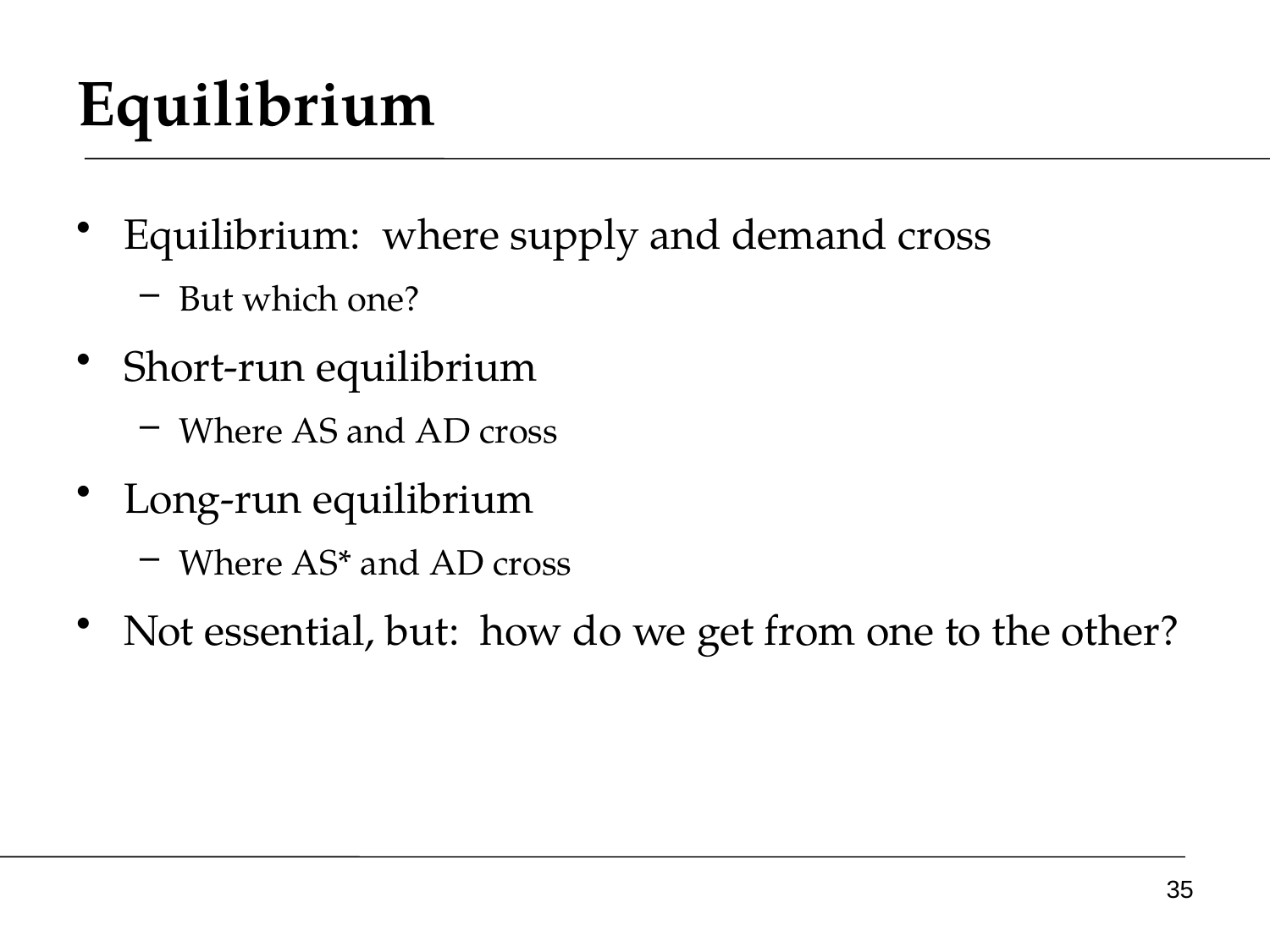

# Equilibrium
Equilibrium:  where supply and demand cross
But which one?
Short-run equilibrium
Where AS and AD cross
Long-run equilibrium
Where AS* and AD cross
Not essential, but:  how do we get from one to the other?
35